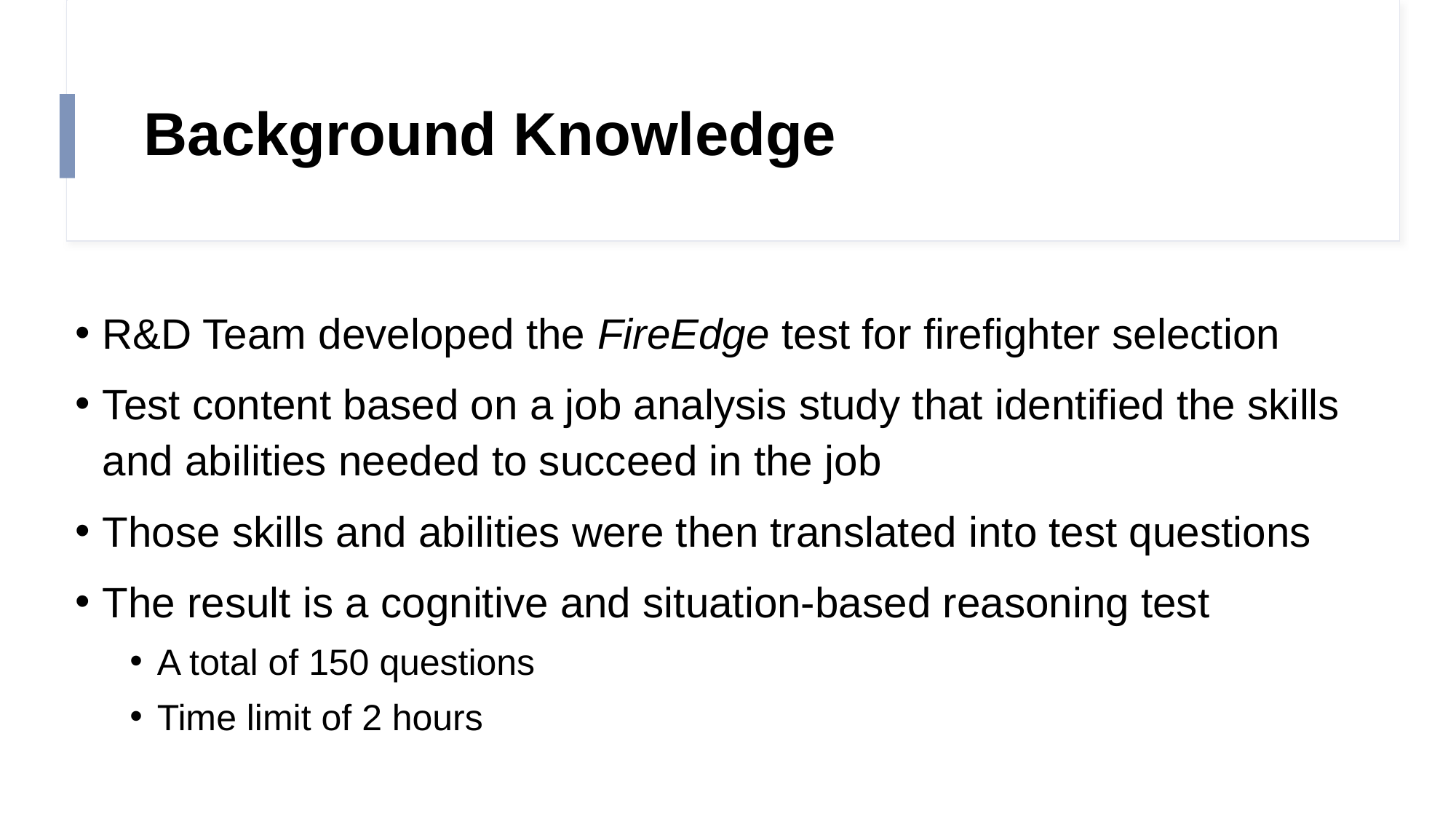

# Background Knowledge
R&D Team developed the FireEdge test for firefighter selection
Test content based on a job analysis study that identified the skills and abilities needed to succeed in the job
Those skills and abilities were then translated into test questions
The result is a cognitive and situation-based reasoning test
A total of 150 questions
Time limit of 2 hours